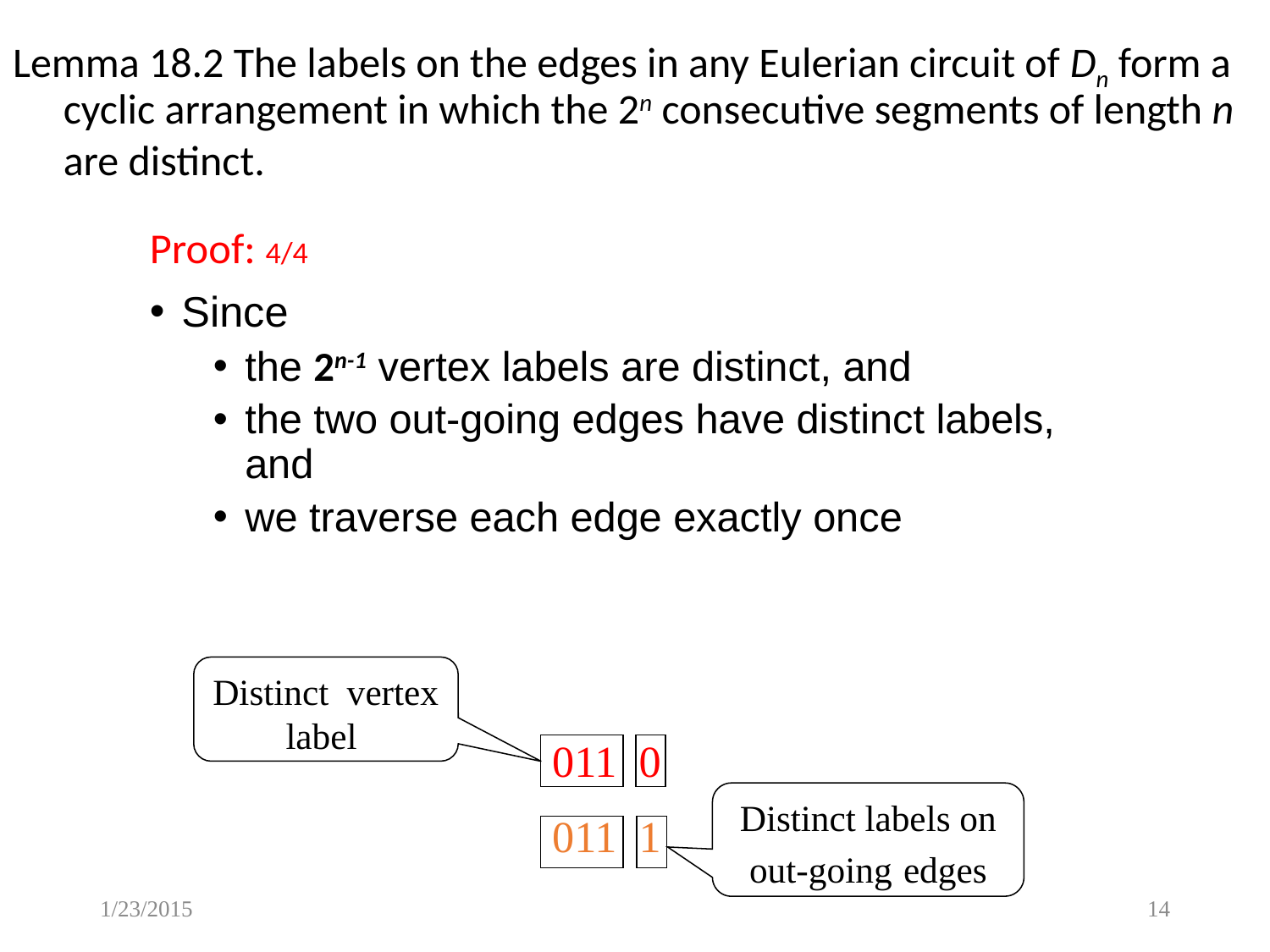

# Lemma 18.2 The labels on the edges in any Eulerian circuit of Dn form a cyclic arrangement in which the 2n consecutive segments of length n are distinct.
Proof: 4/4
Since
the 2n-1 vertex labels are distinct, and
the two out-going edges have distinct labels, and
we traverse each edge exactly once
Distinct  vertex label
011  0
011  1

Distinct labels on
out-going edges

1/23/2015
14